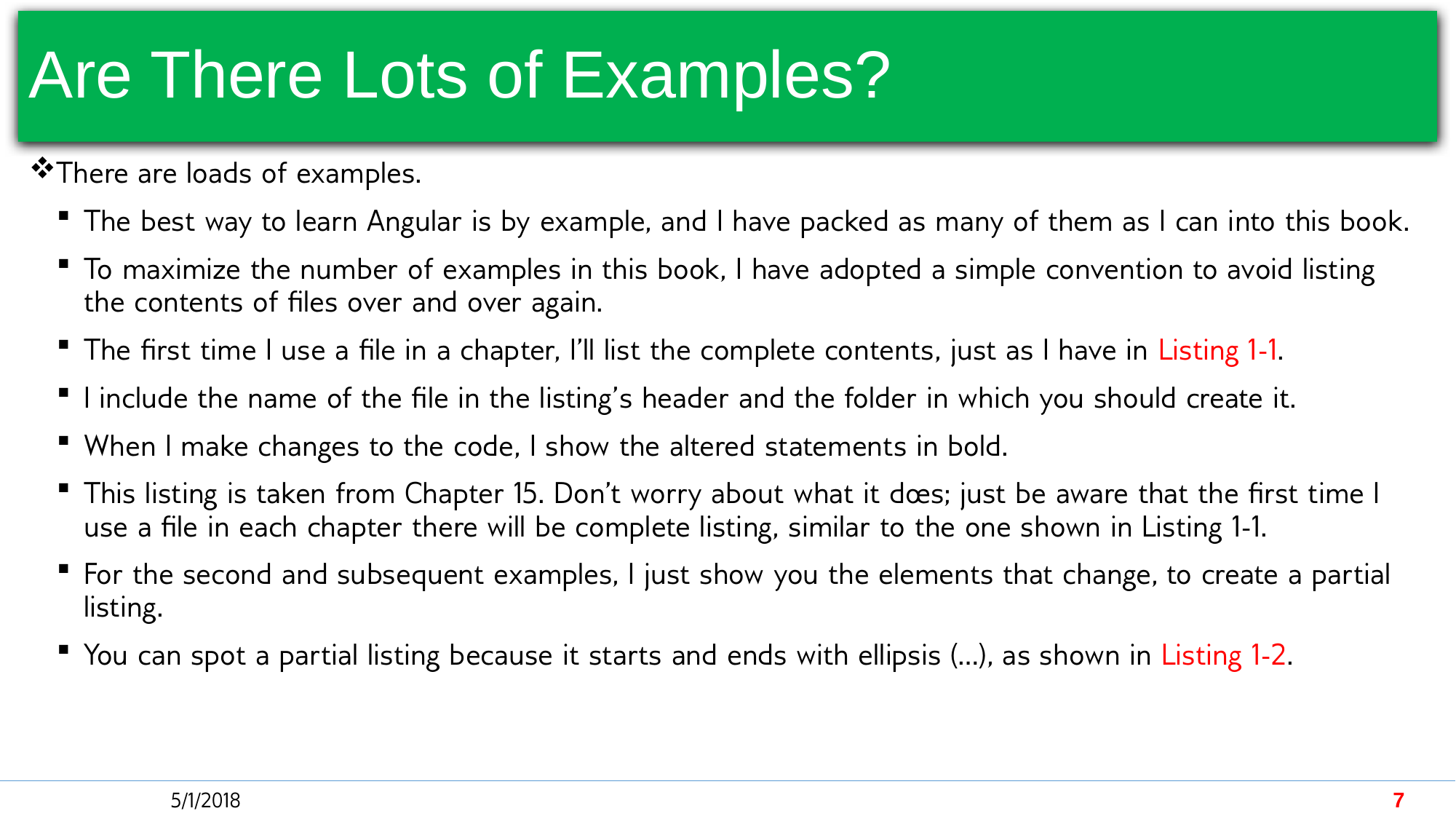

# Are There Lots of Examples?
There are loads of examples.
The best way to learn Angular is by example, and I have packed as many of them as I can into this book.
To maximize the number of examples in this book, I have adopted a simple convention to avoid listing the contents of files over and over again.
The first time I use a file in a chapter, I’ll list the complete contents, just as I have in Listing 1-1.
I include the name of the file in the listing’s header and the folder in which you should create it.
When I make changes to the code, I show the altered statements in bold.
This listing is taken from Chapter 15. Don’t worry about what it does; just be aware that the first time I use a file in each chapter there will be complete listing, similar to the one shown in Listing 1-1.
For the second and subsequent examples, I just show you the elements that change, to create a partial listing.
You can spot a partial listing because it starts and ends with ellipsis (…), as shown in Listing 1-2.
5/1/2018
7